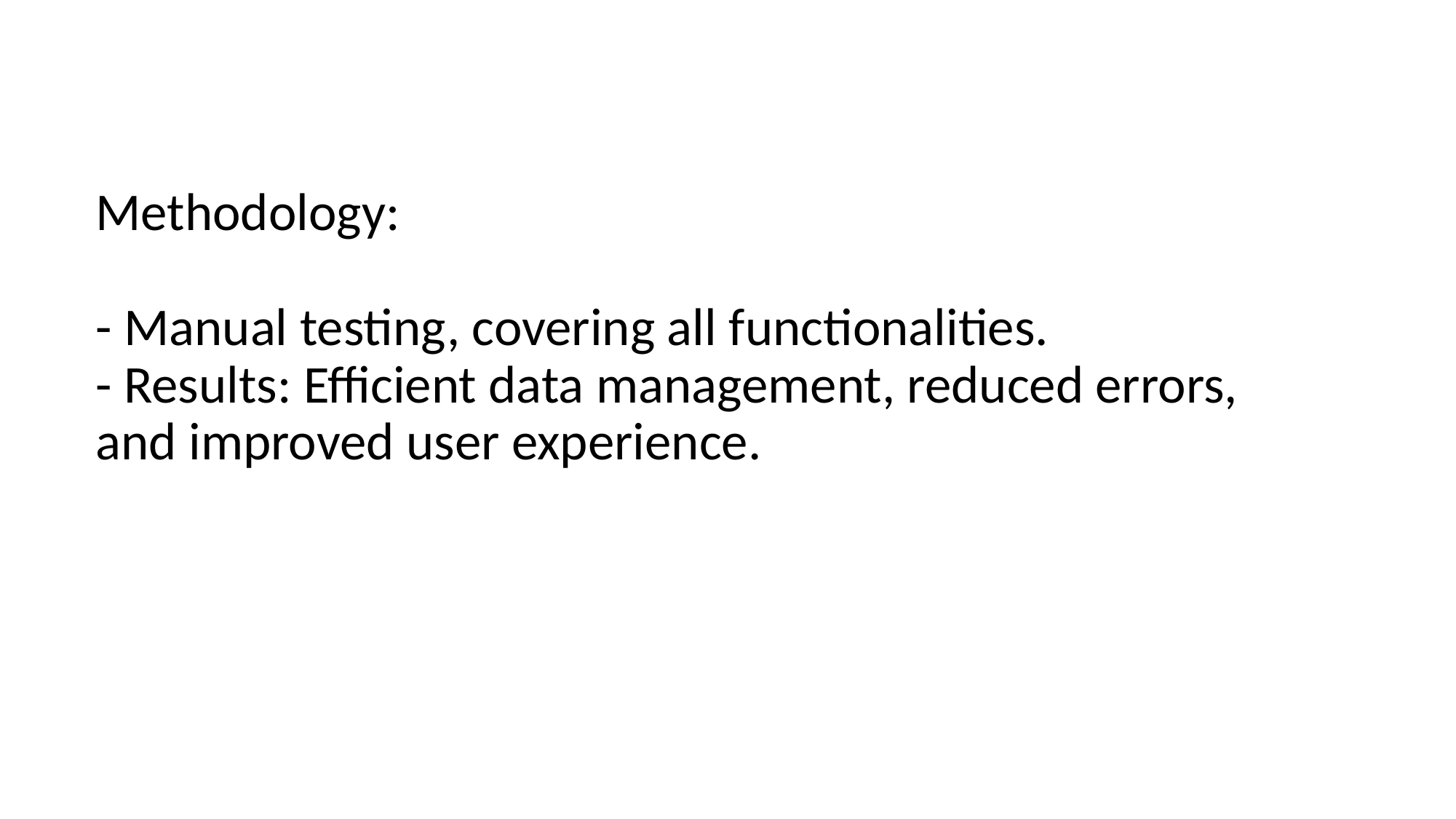

# Methodology: - Manual testing, covering all functionalities. - Results: Efficient data management, reduced errors, and improved user experience.